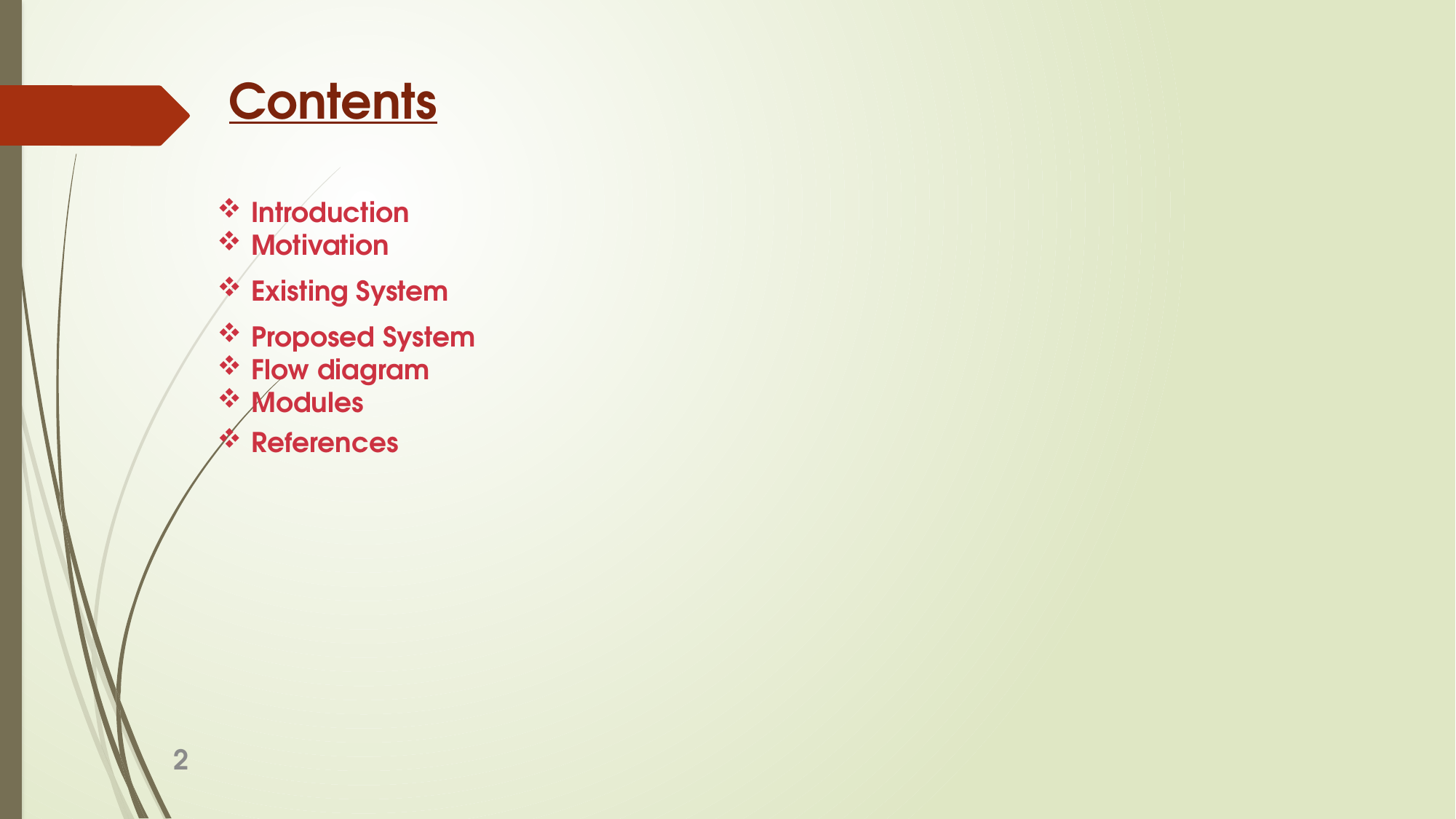

Contents
Introduction
Motivation

Existing System
Proposed System
Flow diagram
Modules

References

2